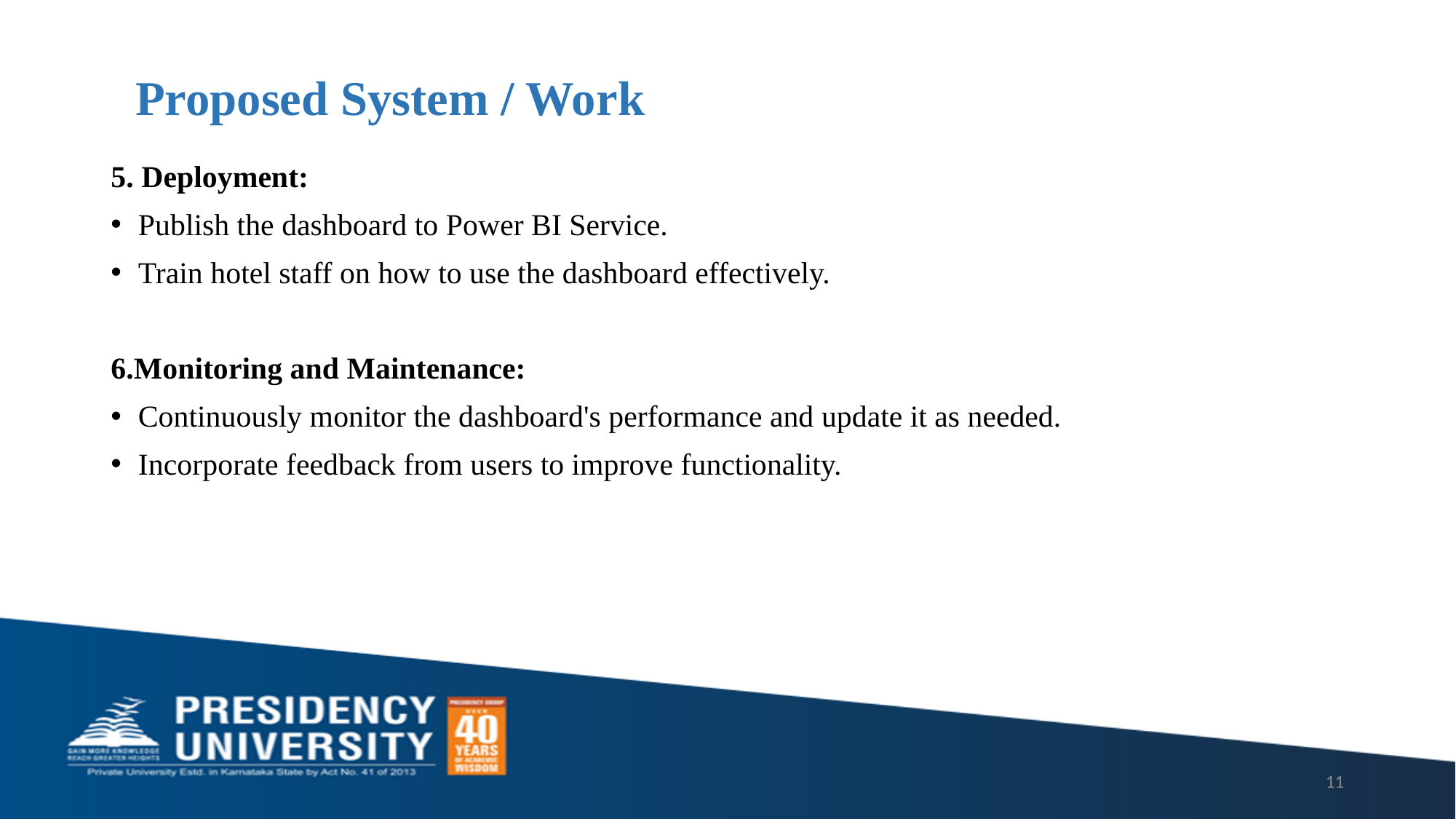

# Proposed System / Work
5. Deployment:
Publish the dashboard to Power BI Service.
Train hotel staff on how to use the dashboard effectively.

6.Monitoring and Maintenance:
Continuously monitor the dashboard's performance and update it as needed.
Incorporate feedback from users to improve functionality.
11